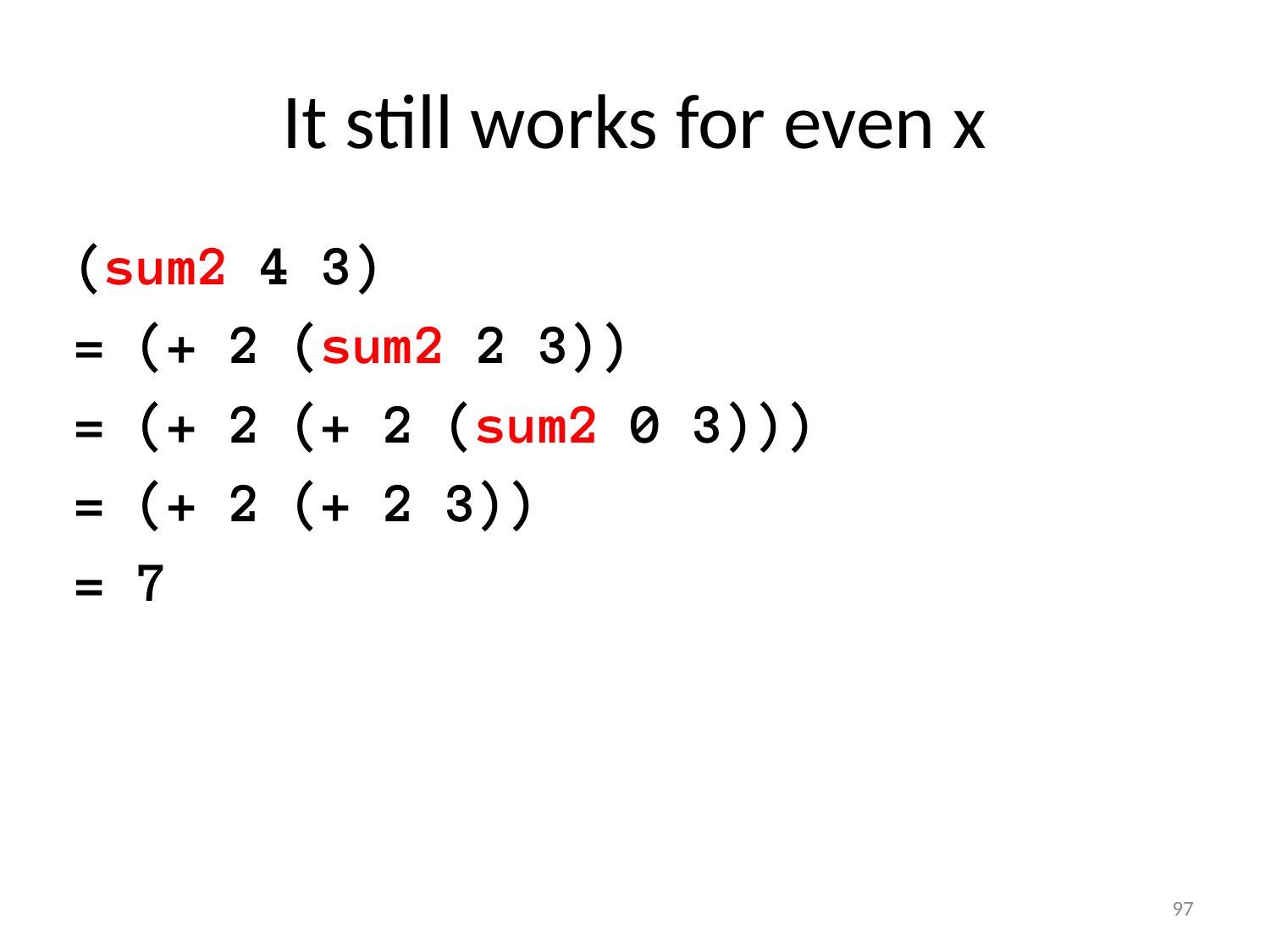

# It still works for even x
(sum2 4 3)
= (+ 2 (sum2 2 3))
= (+ 2 (+ 2 (sum2 0 3)))
= (+ 2 (+ 2 3))
= 7

97